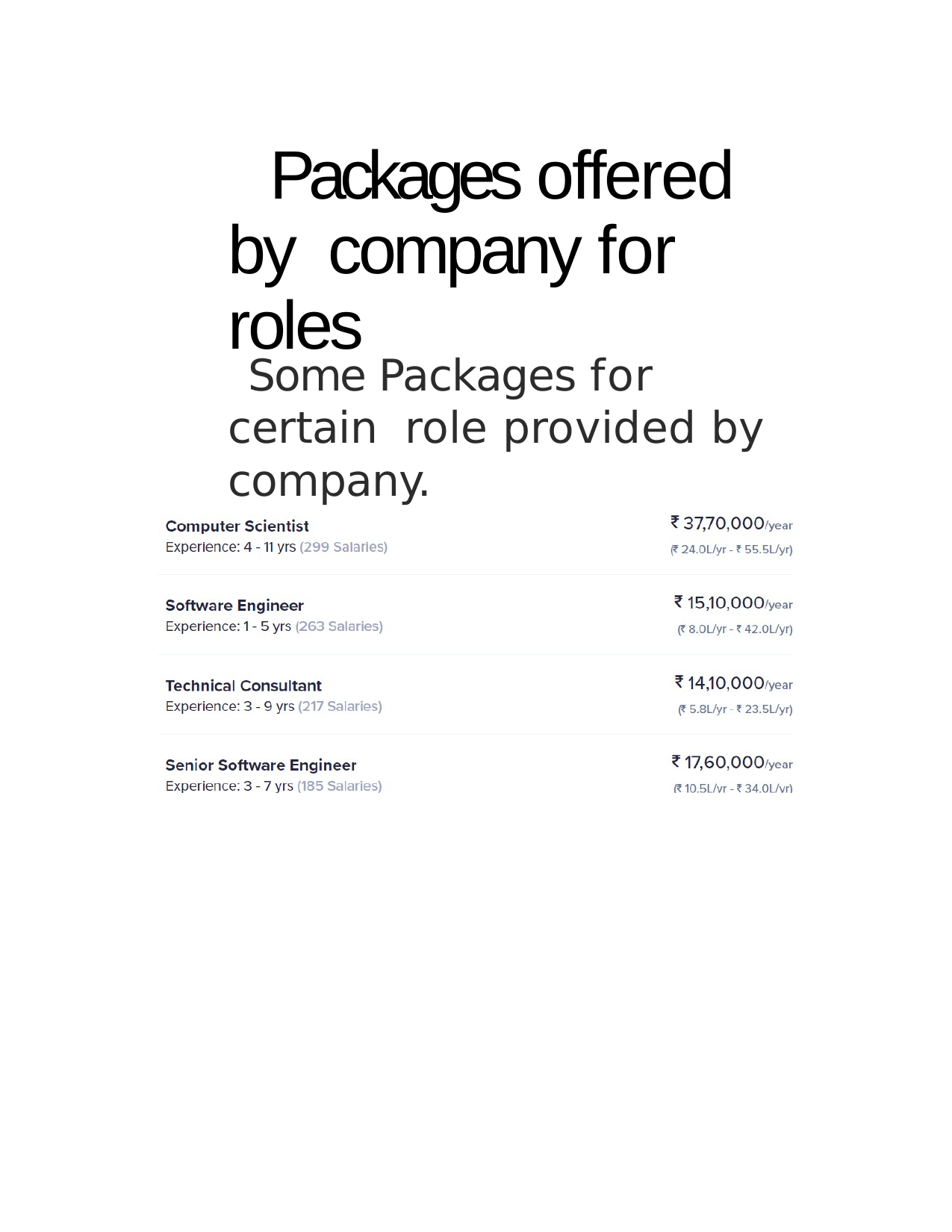

Packages offered by  company for roles
Some Packages for certain  role provided by company.